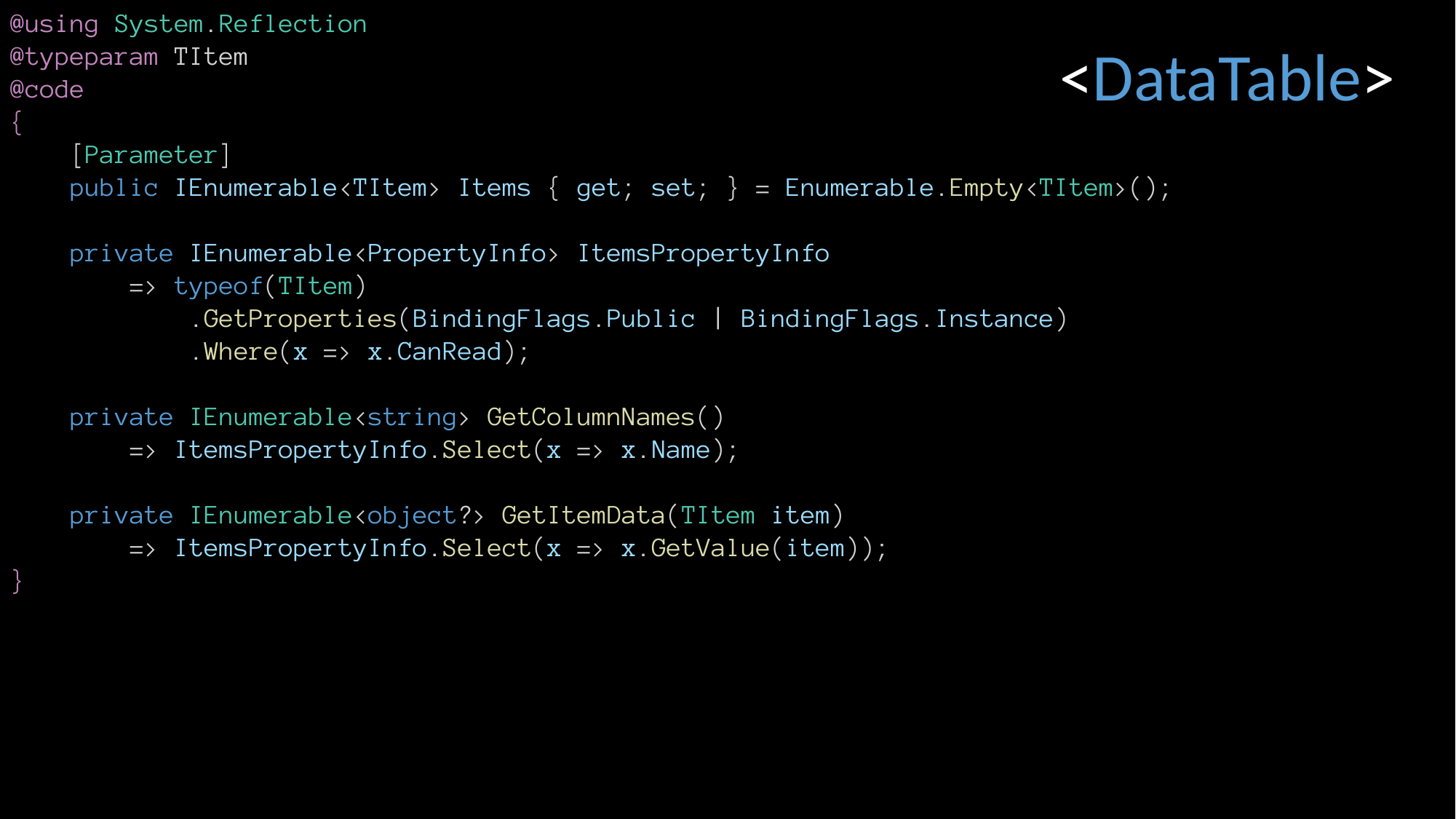

@using System.Reflection
@typeparam TItem
@code
{
    [Parameter]
    public IEnumerable<TItem> Items { get; set; } = Enumerable.Empty<TItem>();
    private IEnumerable<PropertyInfo> ItemsPropertyInfo
        => typeof(TItem)
            .GetProperties(BindingFlags.Public | BindingFlags.Instance)
            .Where(x => x.CanRead);
    private IEnumerable<string> GetColumnNames()
        => ItemsPropertyInfo.Select(x => x.Name);
    private IEnumerable<object?> GetItemData(TItem item)
        => ItemsPropertyInfo.Select(x => x.GetValue(item));
}
# <DataTable>